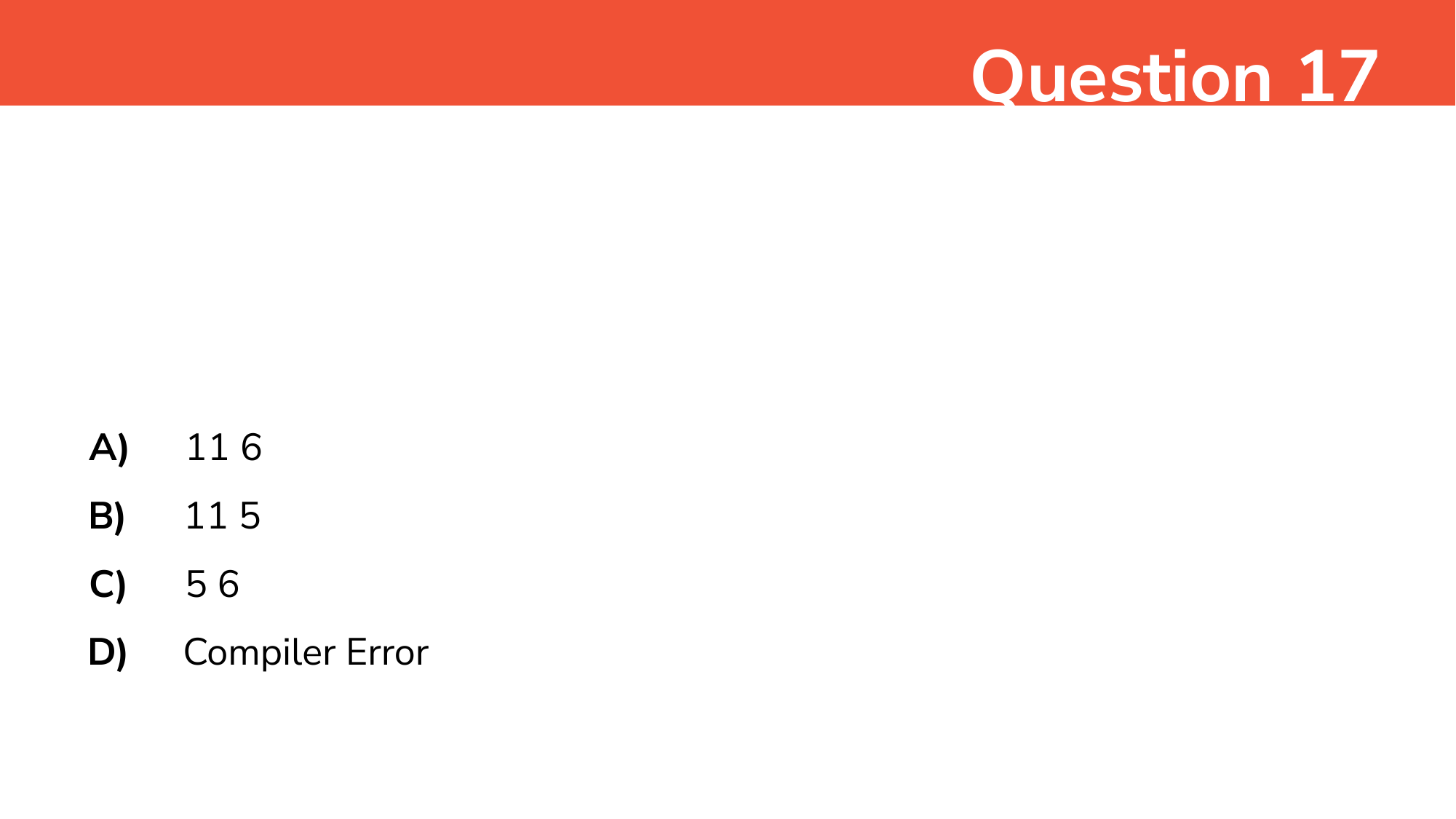

Question 17
A)
11 6
B)
11 5
C)
5 6
D)
Compiler Error